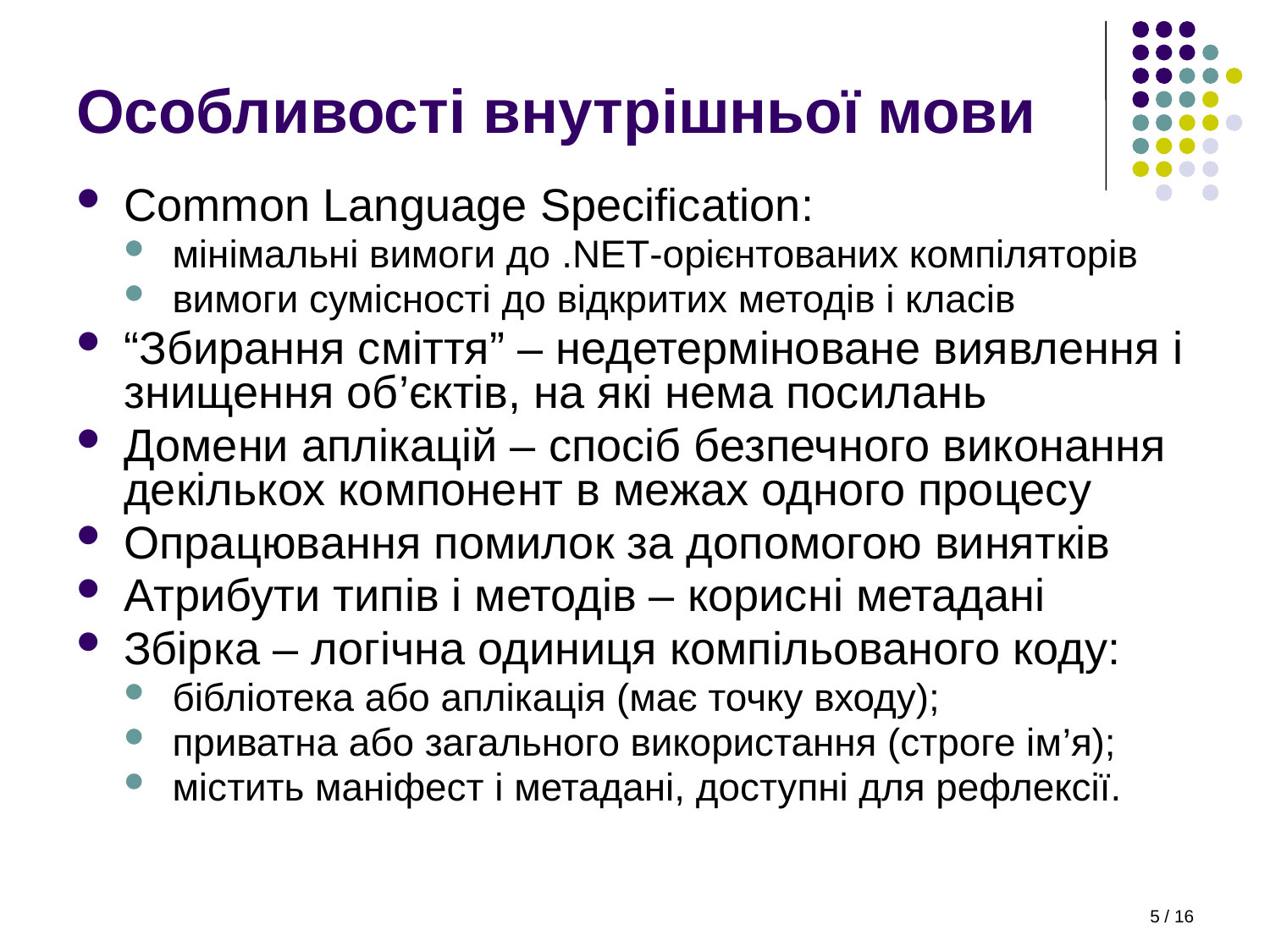

# Особливості внутрішньої мови
Common Language Specification:
мінімальні вимоги до .NET-орієнтованих компіляторів
вимоги сумісності до відкритих методів і класів
“Збирання сміття” – недетерміноване виявлення і знищення об’єктів, на які нема посилань
Домени аплікацій – спосіб безпечного виконання декількох компонент в межах одного процесу
Опрацювання помилок за допомогою винятків
Атрибути типів і методів – корисні метадані
Збірка – логічна одиниця компільованого коду:
бібліотека або аплікація (має точку входу);
приватна або загального використання (строге ім’я);
містить маніфест і метадані, доступні для рефлексії.
5 / 16